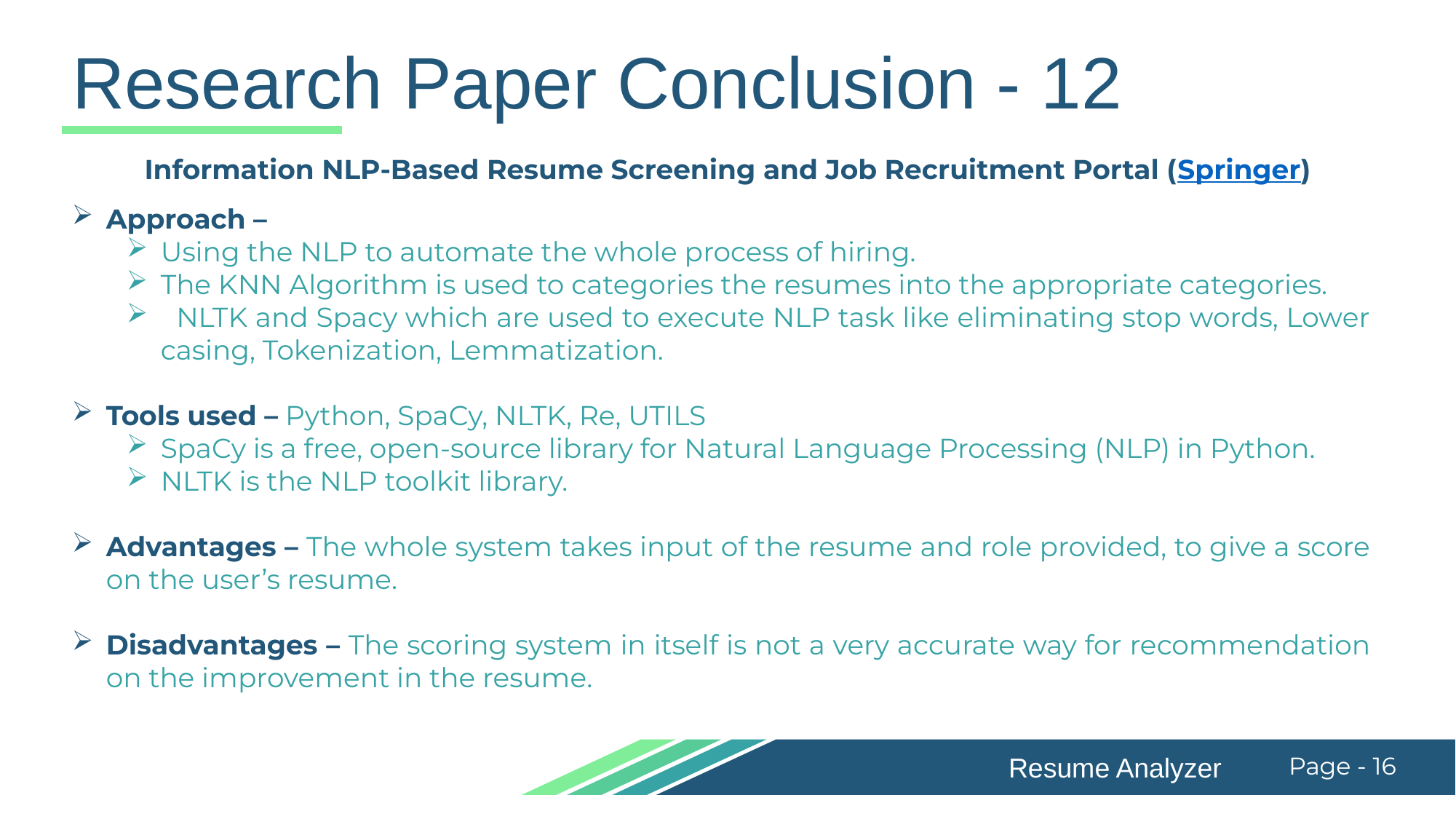

Research Paper Conclusion - 12
Information NLP-Based Resume Screening and Job Recruitment Portal (Springer)
Approach –
Using the NLP to automate the whole process of hiring.
The KNN Algorithm is used to categories the resumes into the appropriate categories.
  NLTK and Spacy which are used to execute NLP task like eliminating stop words, Lower casing, Tokenization, Lemmatization.

Tools used – Python, SpaCy, NLTK, Re, UTILS
SpaCy is a free, open-source library for Natural Language Processing (NLP) in Python.
NLTK is the NLP toolkit library.

Advantages – The whole system takes input of the resume and role provided, to give a score on the user’s resume.

Disadvantages – The scoring system in itself is not a very accurate way for recommendation on the improvement in the resume.

Resume Analyzer
Page - 16